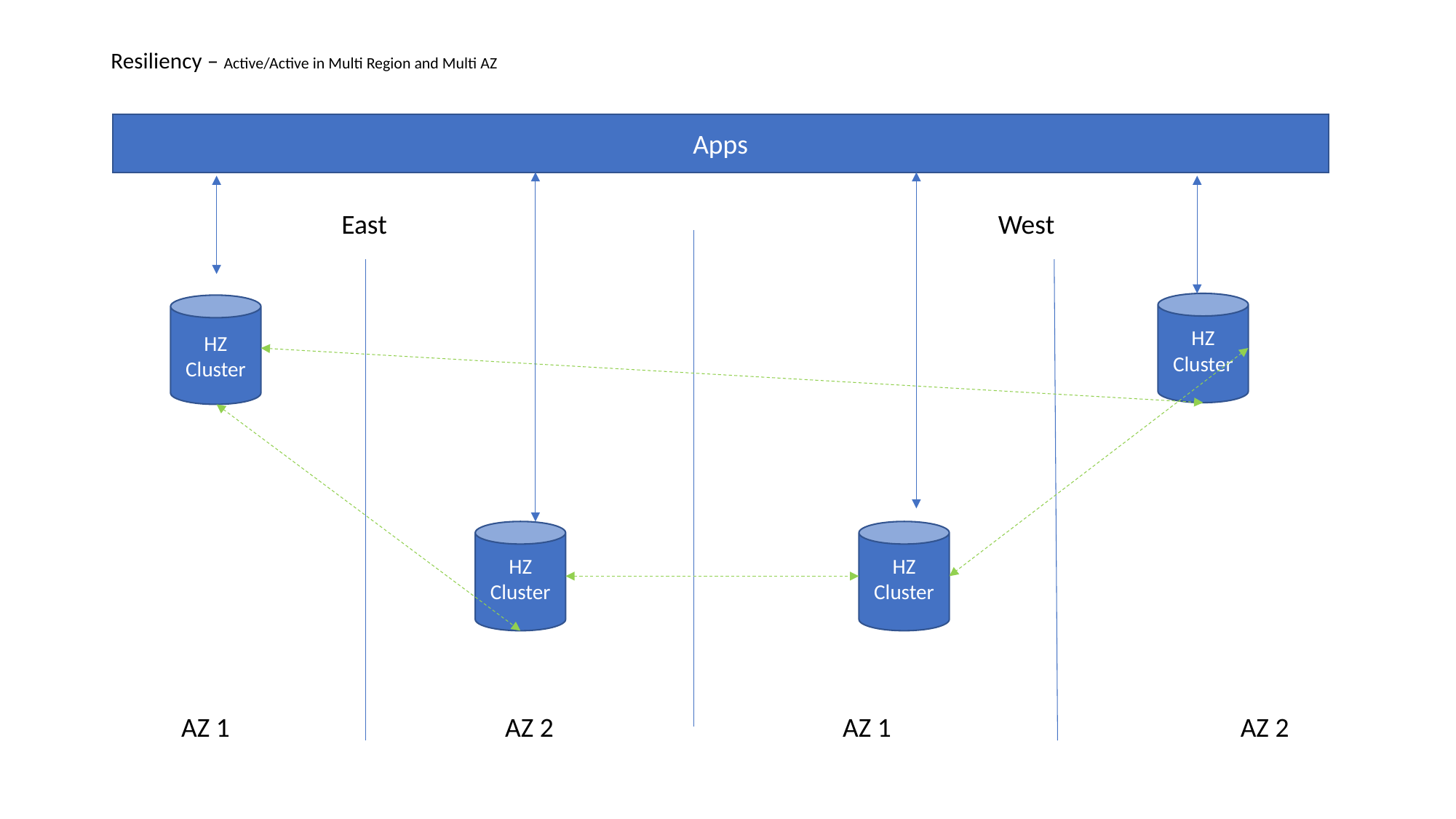

# Resiliency – Active/Active in Multi Region and Multi AZ
Apps
East
West

HZ Cluster

HZ Cluster

HZ Cluster

HZ Cluster

AZ 1
AZ 2
AZ 1
AZ 2